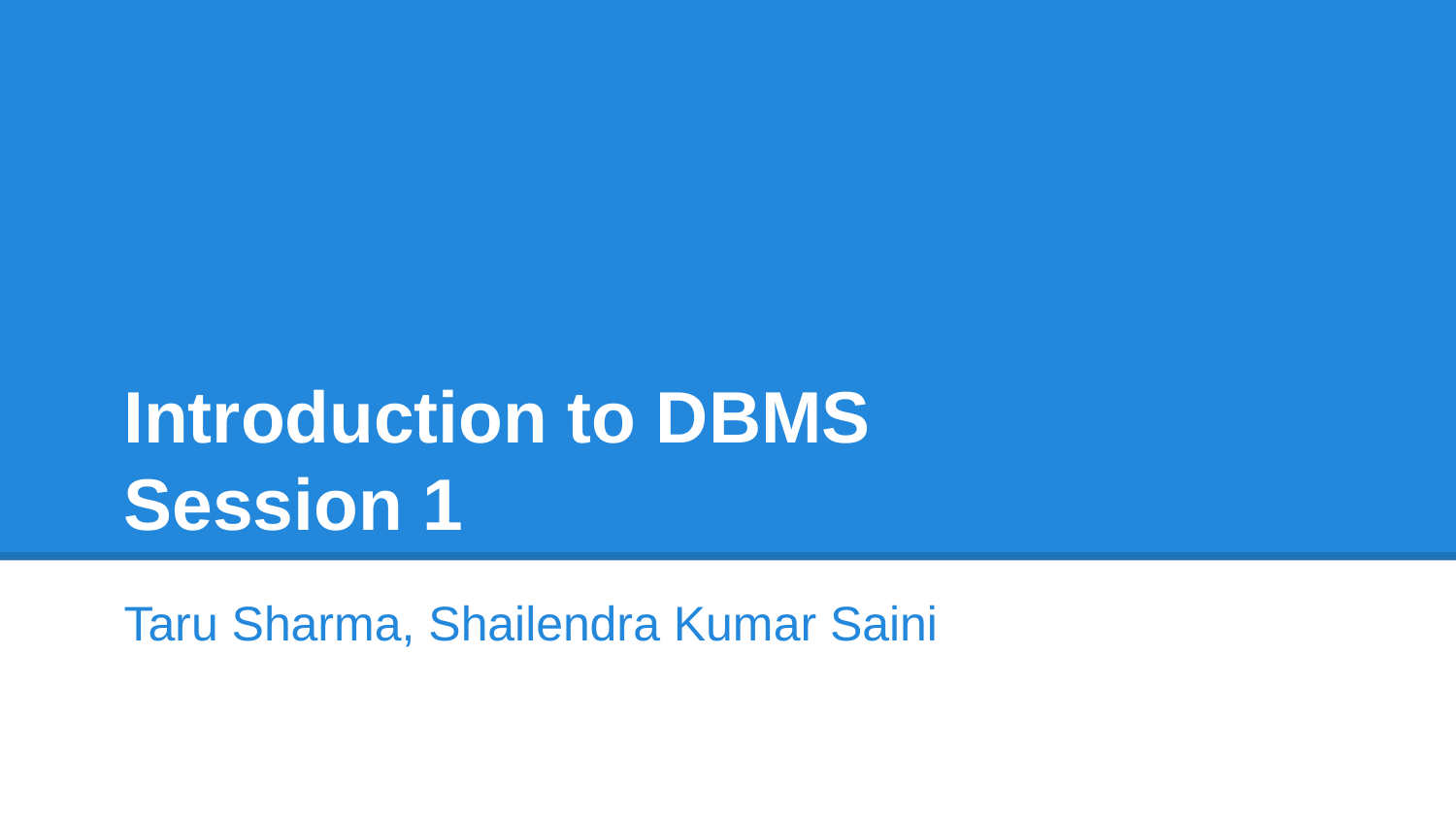

# Introduction to DBMS
Session 1
Taru Sharma, Shailendra Kumar Saini